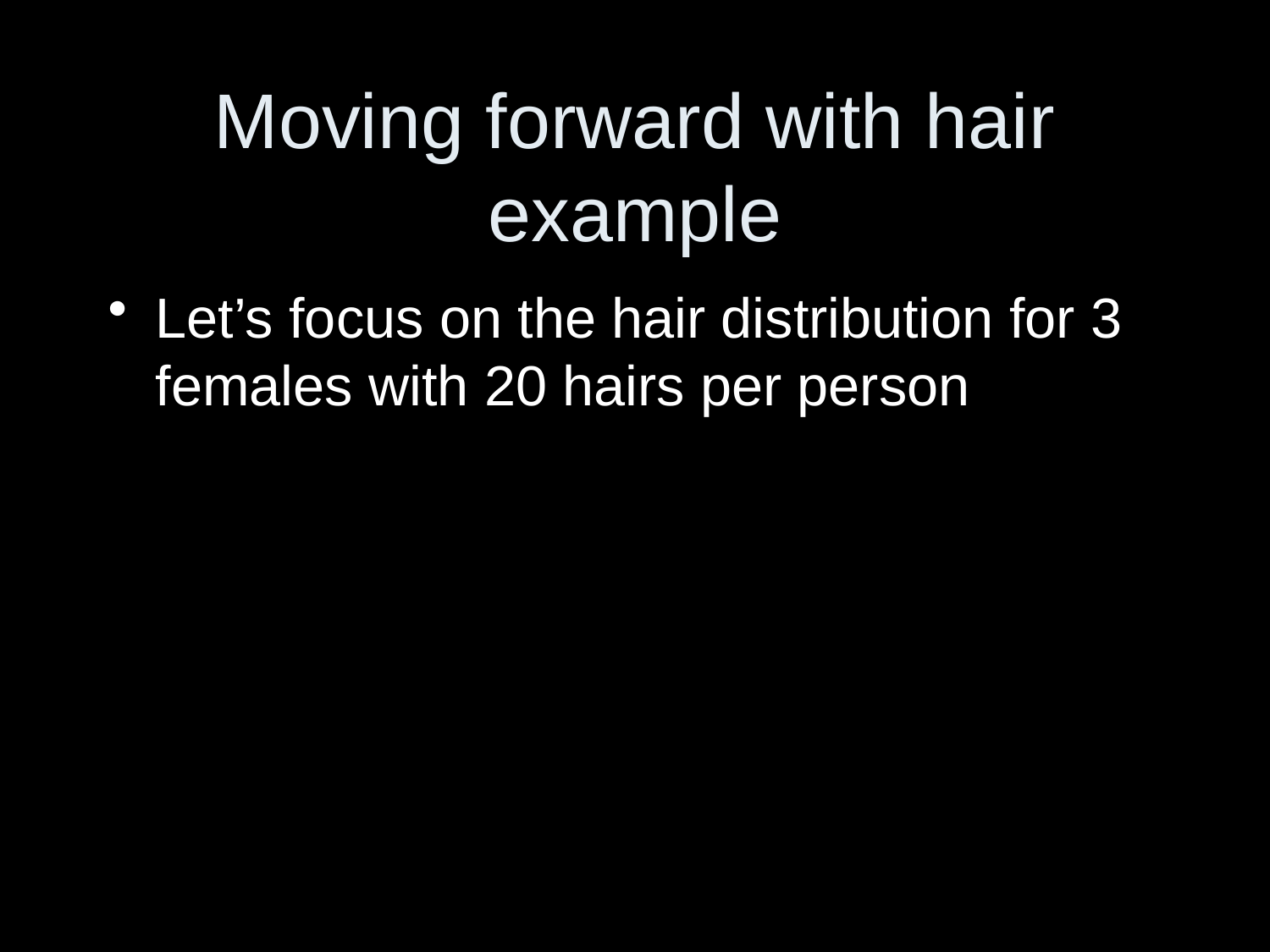

# Moving forward with hair example
Let’s focus on the hair distribution for 3 females with 20 hairs per person